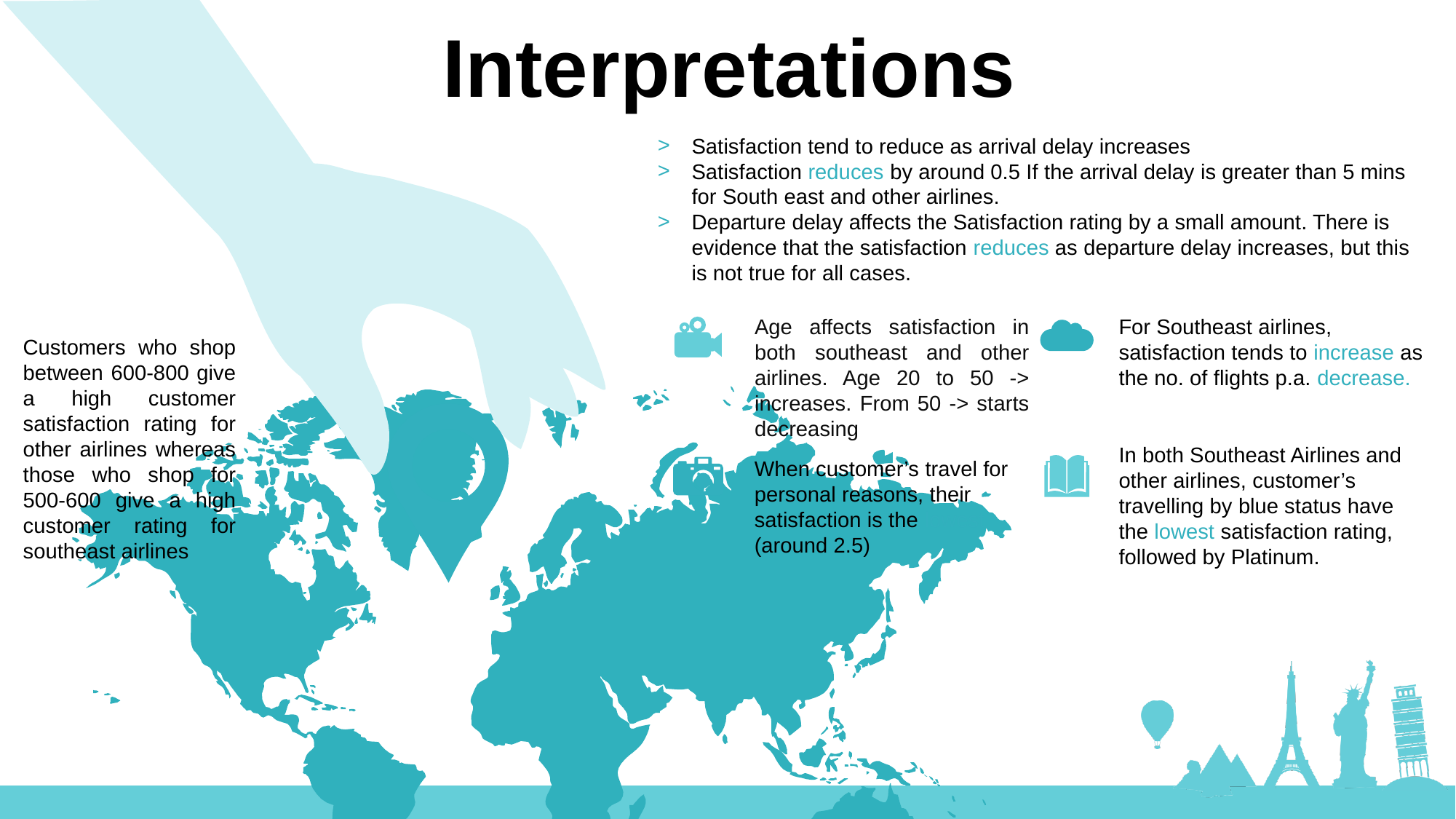

Interpretations
Satisfaction tend to reduce as arrival delay increases
Satisfaction reduces by around 0.5 If the arrival delay is greater than 5 mins for South east and other airlines.
Departure delay affects the Satisfaction rating by a small amount. There is evidence that the satisfaction reduces as departure delay increases, but this is not true for all cases.
Age affects satisfaction in both southeast and other airlines. Age 20 to 50 -> increases. From 50 -> starts decreasing
For Southeast airlines, satisfaction tends to increase as the no. of flights p.a. decrease.

Customers who shop between 600-800 give a high customer satisfaction rating for other airlines whereas those who shop for 500-600 give a high customer rating for southeast airlines

In both Southeast Airlines and other airlines, customer’s travelling by blue status have the lowest satisfaction rating, followed by Platinum.

When customer’s travel for personal reasons, their satisfaction is the lowest (around 2.5)